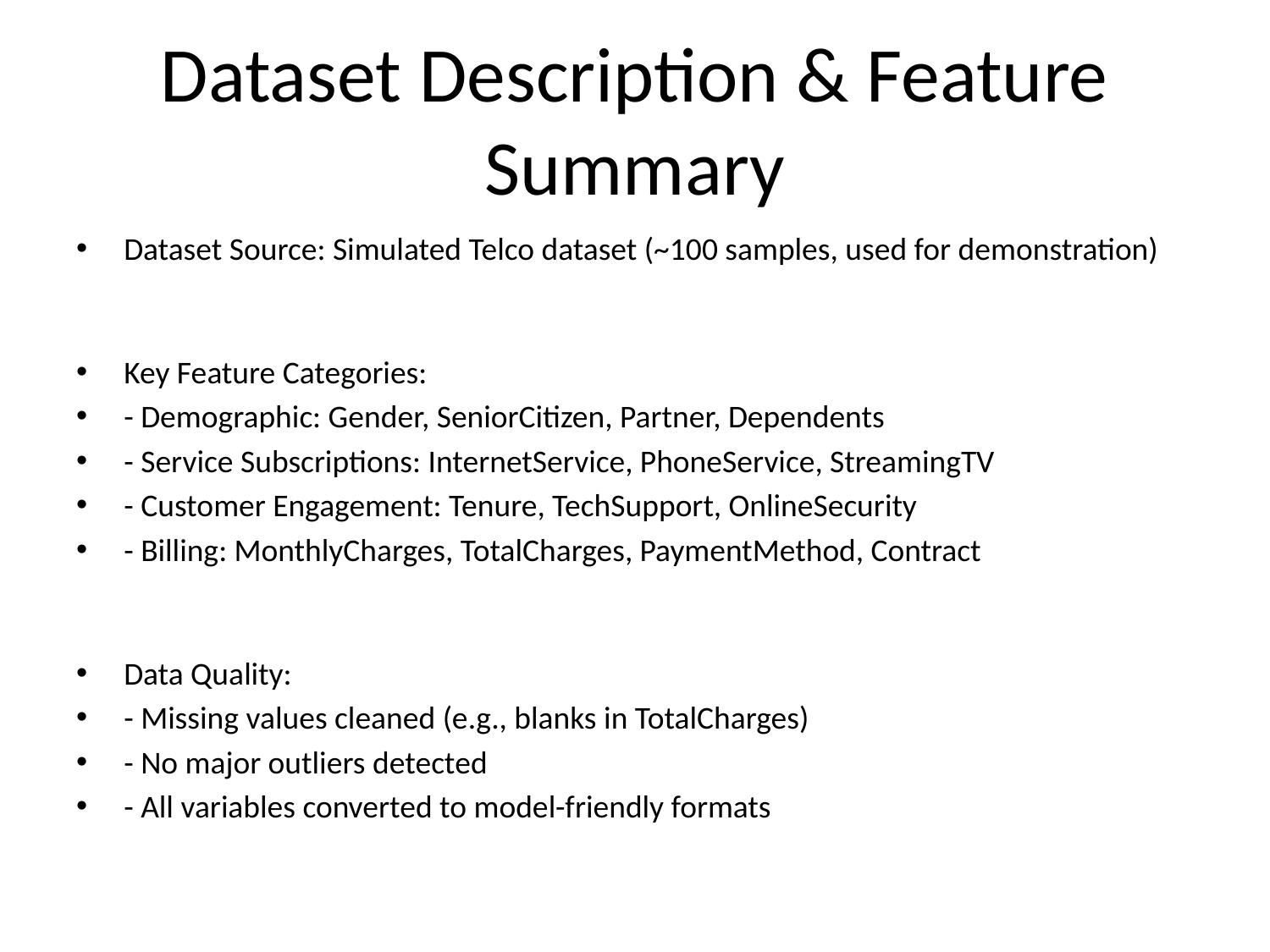

# Dataset Description & Feature Summary
Dataset Source: Simulated Telco dataset (~100 samples, used for demonstration)

Key Feature Categories:
- Demographic: Gender, SeniorCitizen, Partner, Dependents
- Service Subscriptions: InternetService, PhoneService, StreamingTV
- Customer Engagement: Tenure, TechSupport, OnlineSecurity
- Billing: MonthlyCharges, TotalCharges, PaymentMethod, Contract

Data Quality:
- Missing values cleaned (e.g., blanks in TotalCharges)
- No major outliers detected
- All variables converted to model-friendly formats